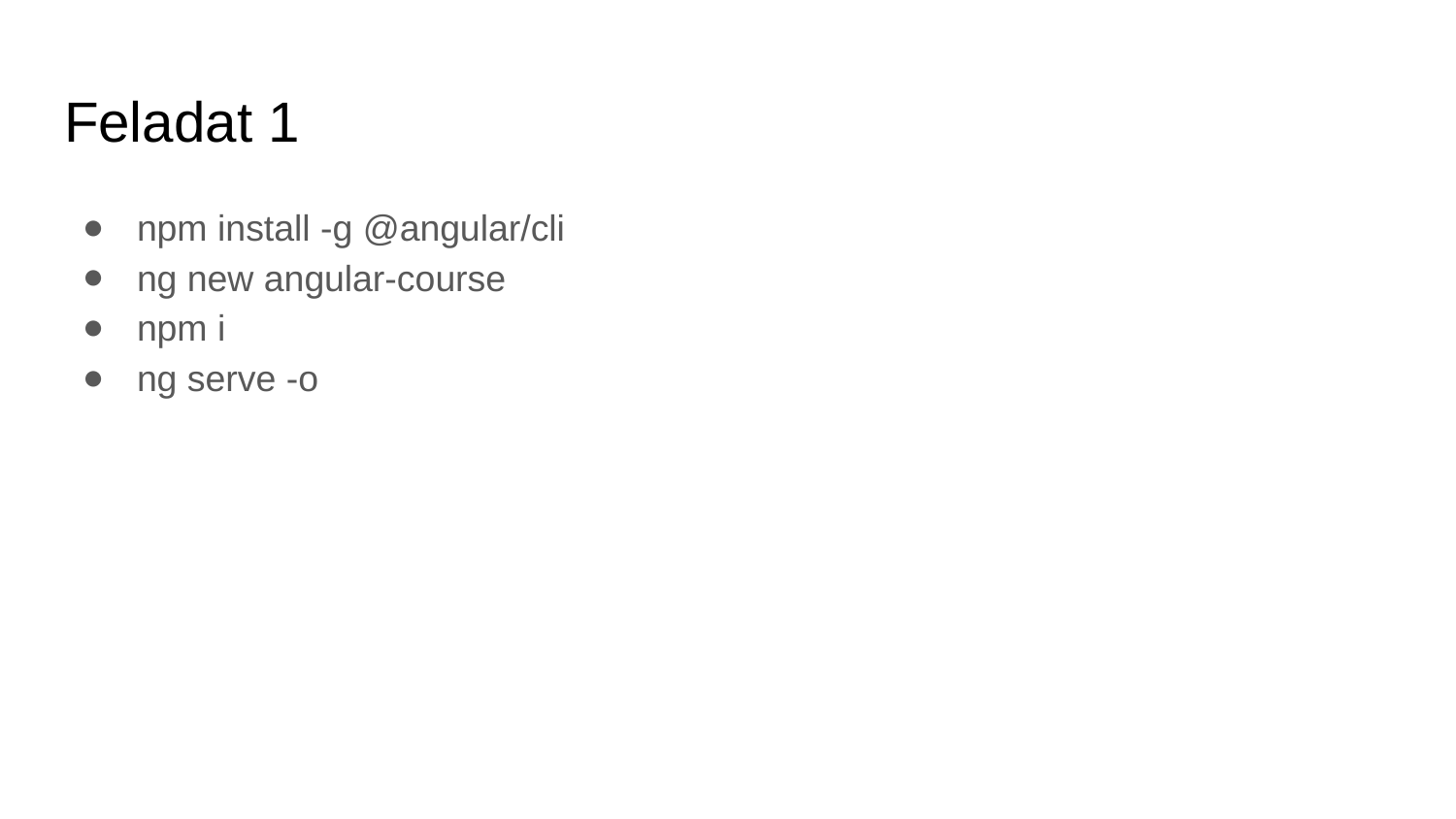

# Feladat 1
npm install -g @angular/cli
ng new angular-course
npm i
ng serve -o